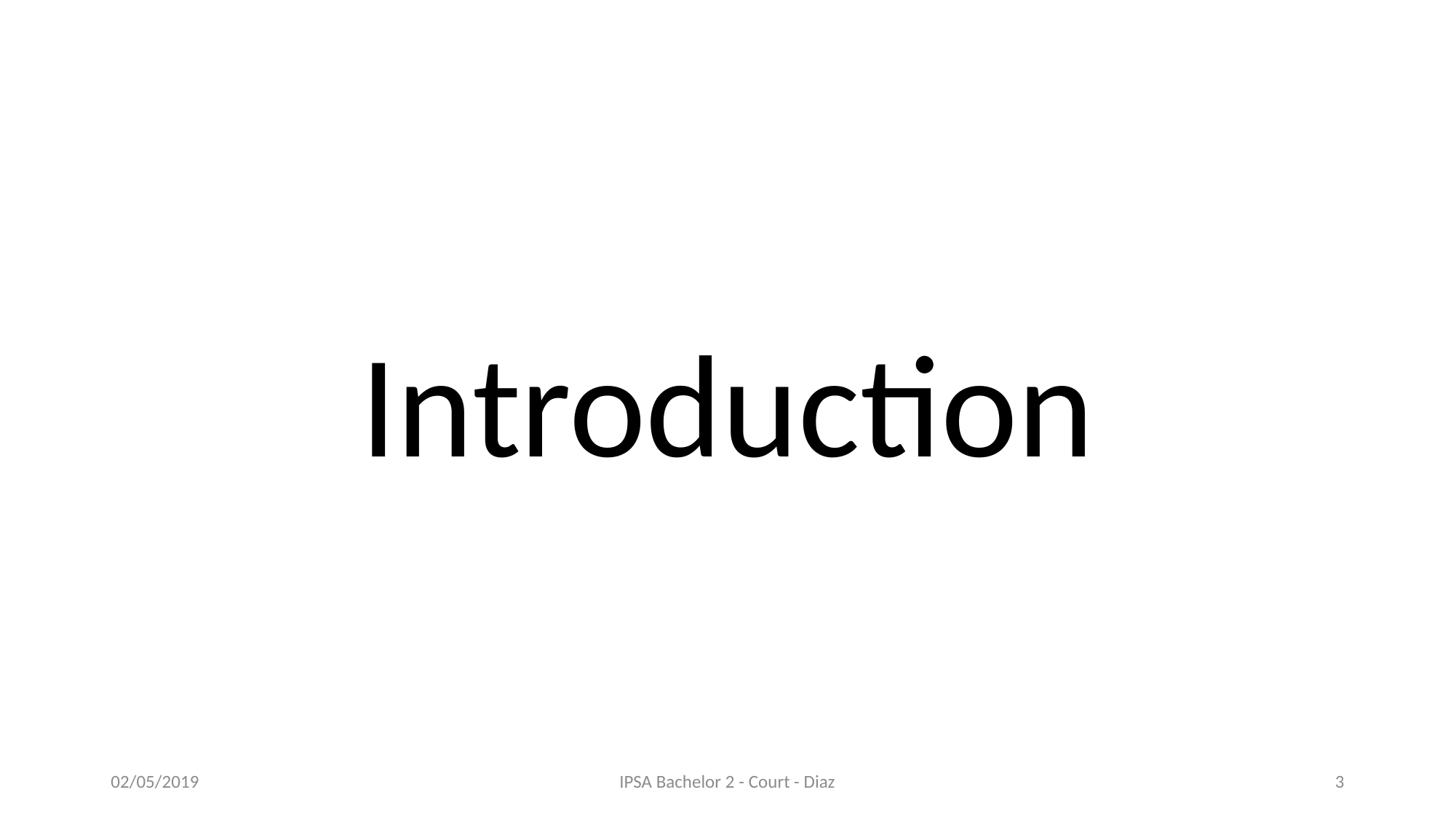

# Introduction
02/05/2019
IPSA Bachelor 2 - Court - Diaz
3